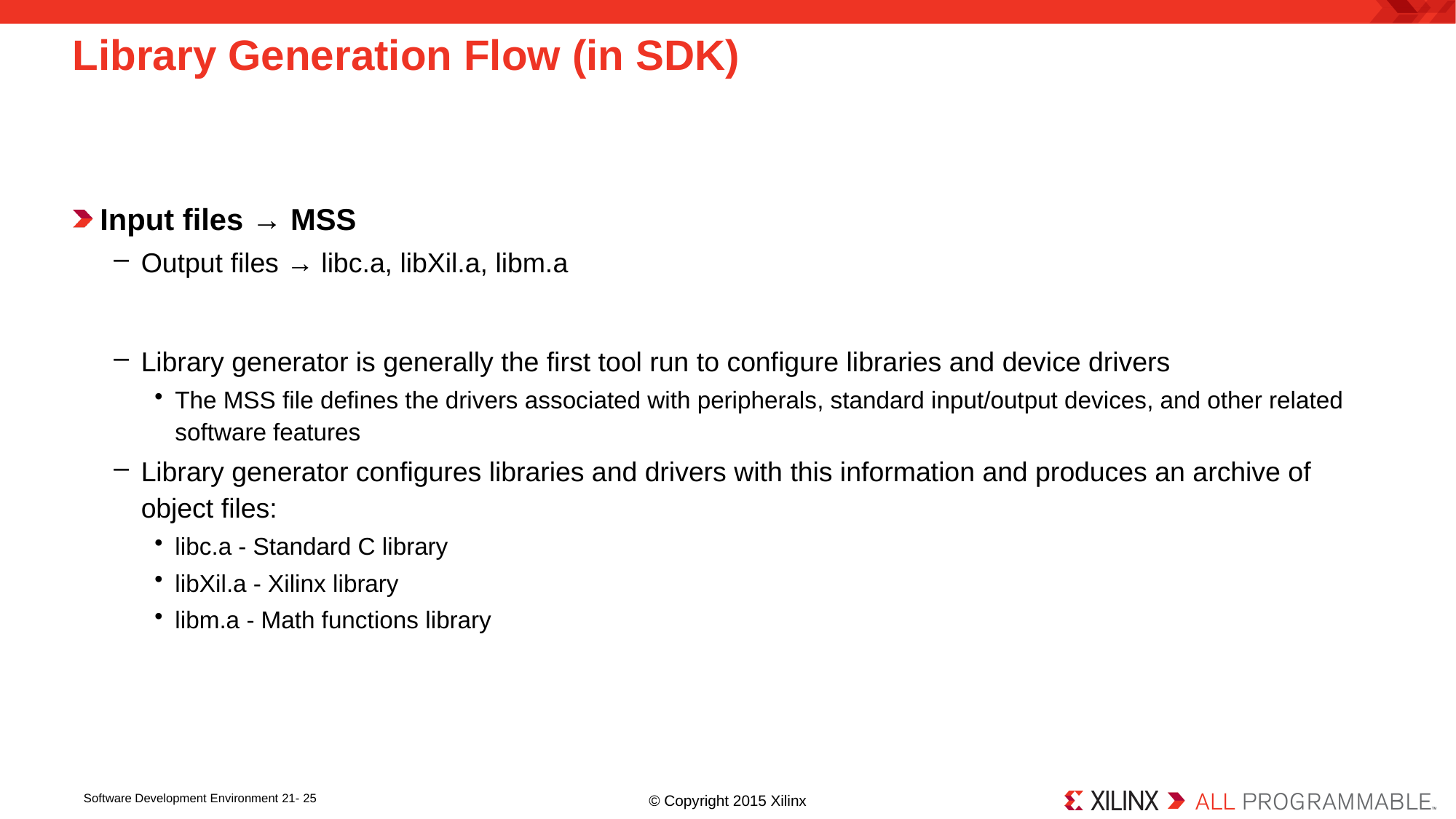

# Library Generation Flow (in SDK)
Input files → MSS
Output files → libc.a, libXil.a, libm.a

Library generator is generally the first tool run to configure libraries and device drivers
The MSS file defines the drivers associated with peripherals, standard input/output devices, and other related software features
Library generator configures libraries and drivers with this information and produces an archive of object files:
libc.a - Standard C library
libXil.a - Xilinx library
libm.a - Math functions library
Software Development Environment 21- 25
© Copyright 2015 Xilinx